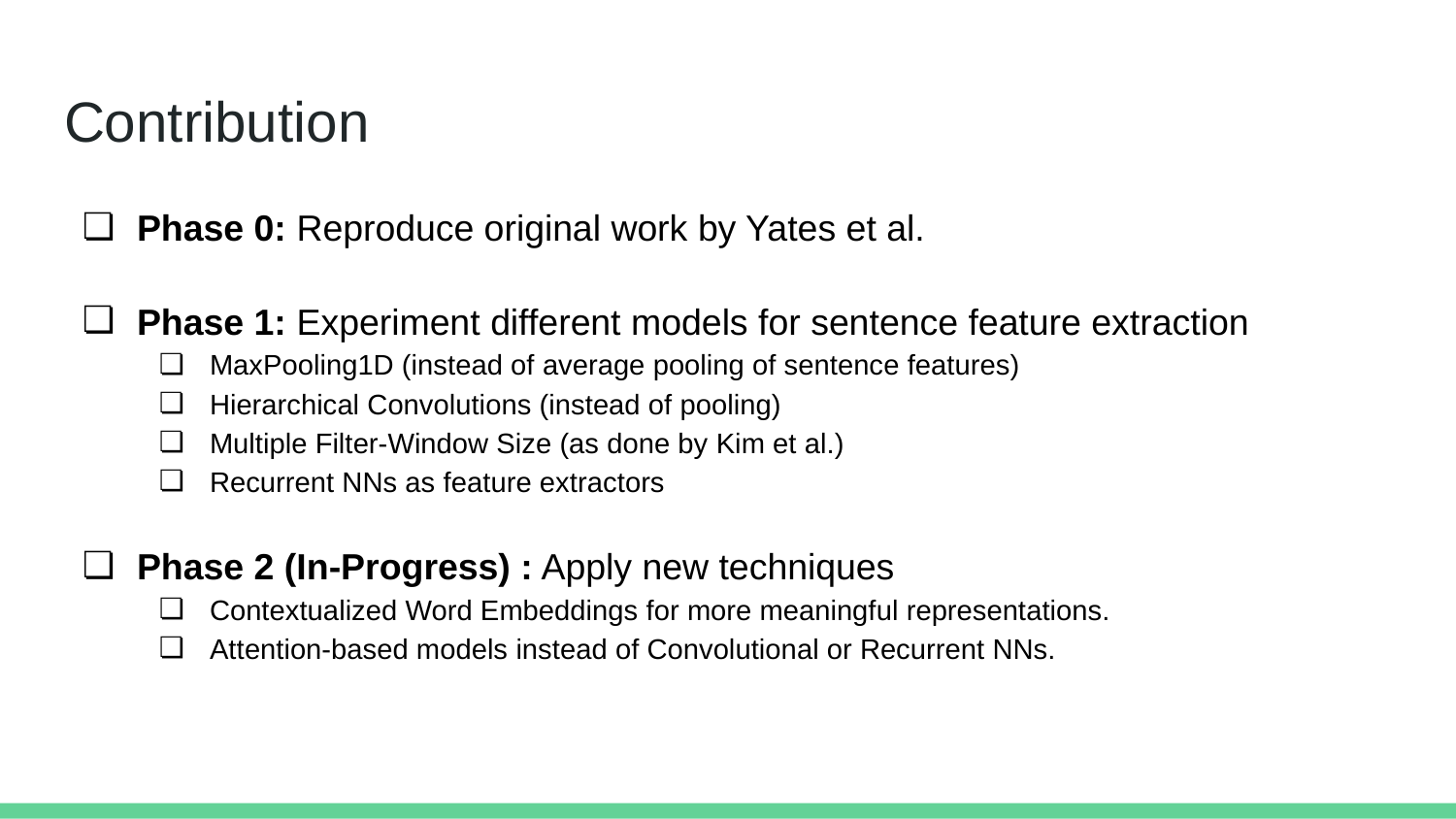

# Contribution
Phase 0: Reproduce original work by Yates et al.
Phase 1: Experiment different models for sentence feature extraction
MaxPooling1D (instead of average pooling of sentence features)
Hierarchical Convolutions (instead of pooling)
Multiple Filter-Window Size (as done by Kim et al.)
Recurrent NNs as feature extractors
Phase 2 (In-Progress) : Apply new techniques
Contextualized Word Embeddings for more meaningful representations.
Attention-based models instead of Convolutional or Recurrent NNs.